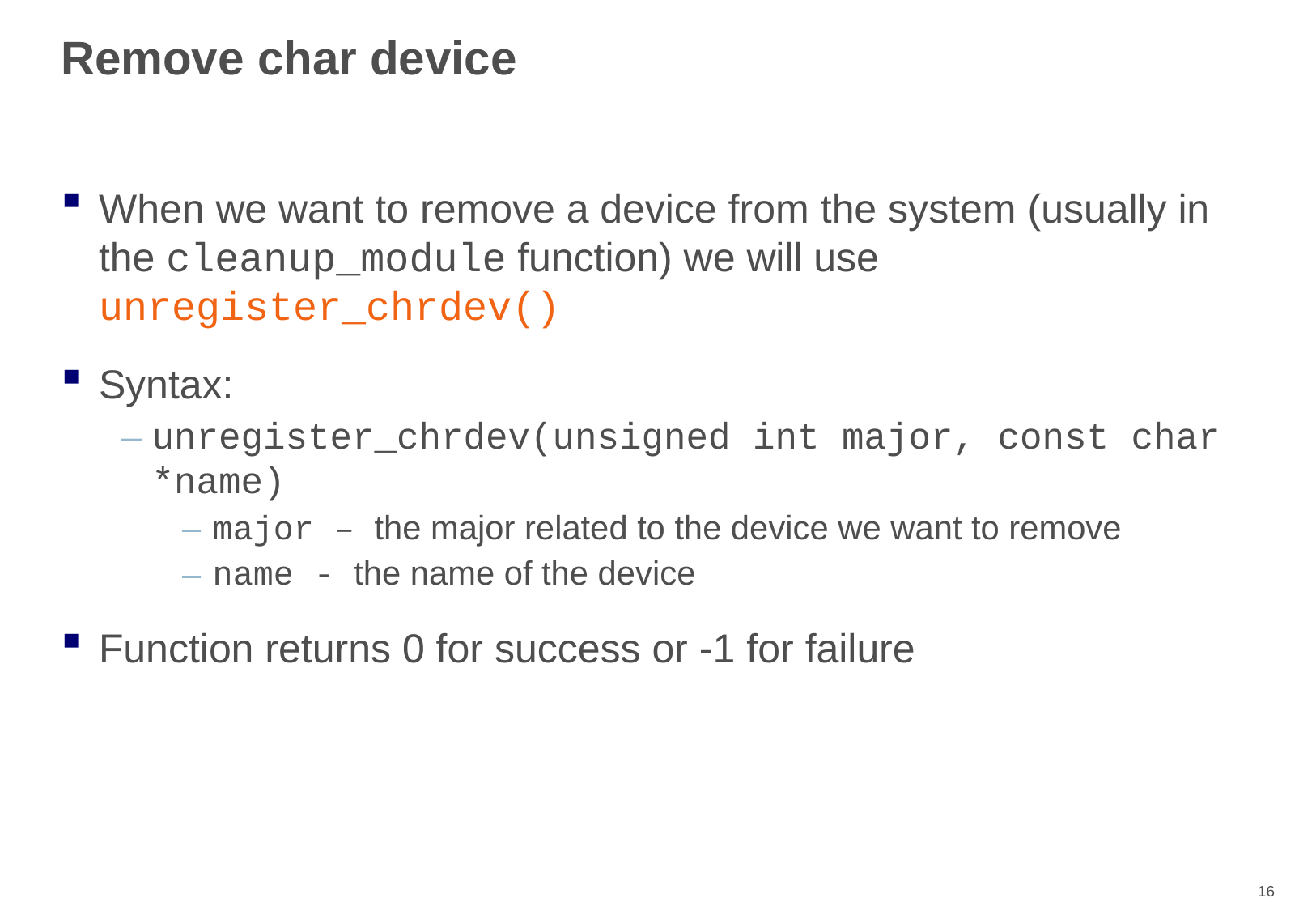

# Remove char device
When we want to remove a device from the system (usually in the cleanup_module function) we will use unregister_chrdev()
Syntax:
unregister_chrdev(unsigned int major, const char *name)
major – the major related to the device we want to remove
name - the name of the device
Function returns 0 for success or -1 for failure